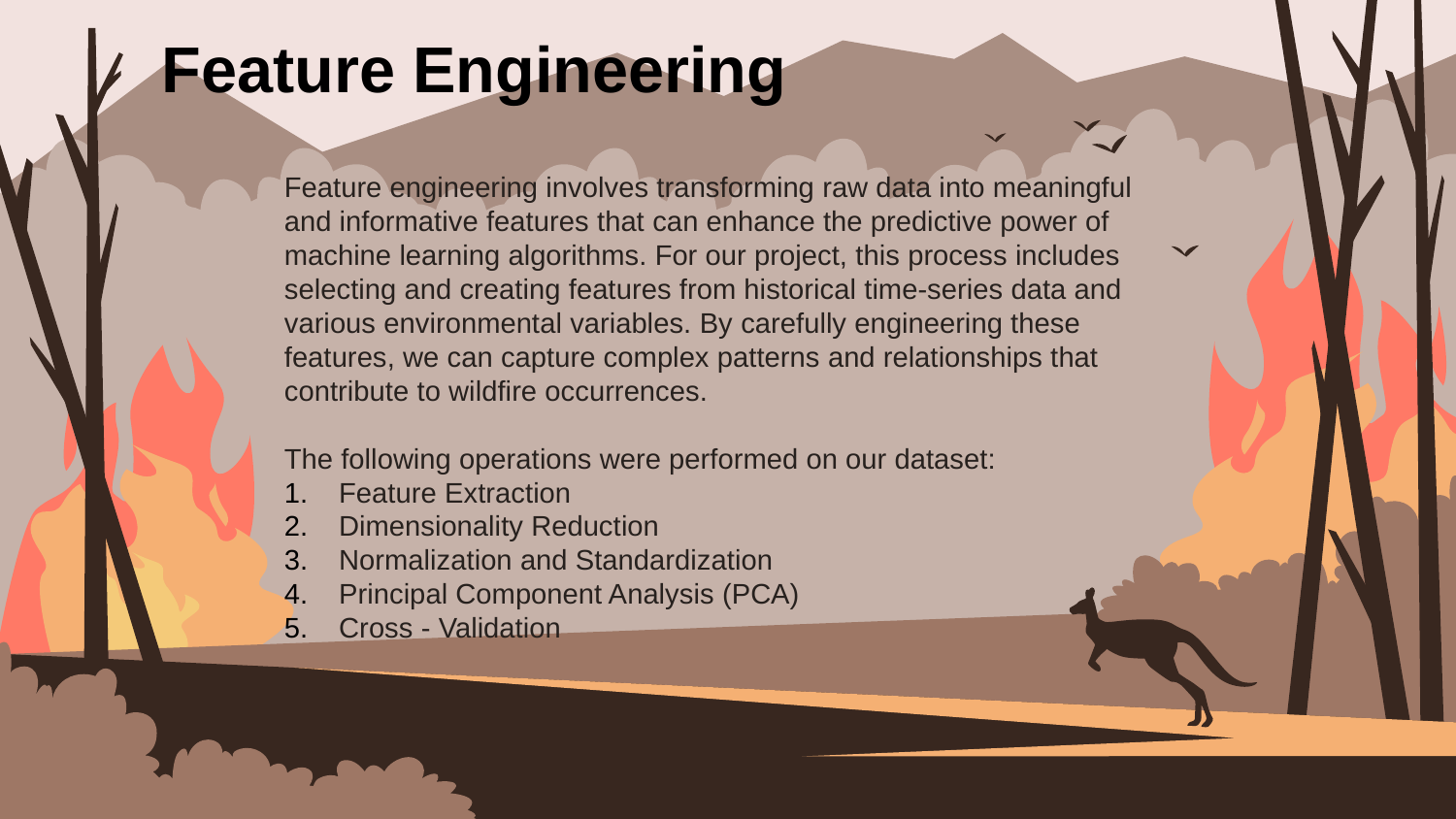

Feature Engineering
Feature engineering involves transforming raw data into meaningful and informative features that can enhance the predictive power of machine learning algorithms. For our project, this process includes selecting and creating features from historical time-series data and various environmental variables. By carefully engineering these features, we can capture complex patterns and relationships that contribute to wildfire occurrences.

The following operations were performed on our dataset:
Feature Extraction
Dimensionality Reduction
Normalization and Standardization
Principal Component Analysis (PCA)
Cross - Validation